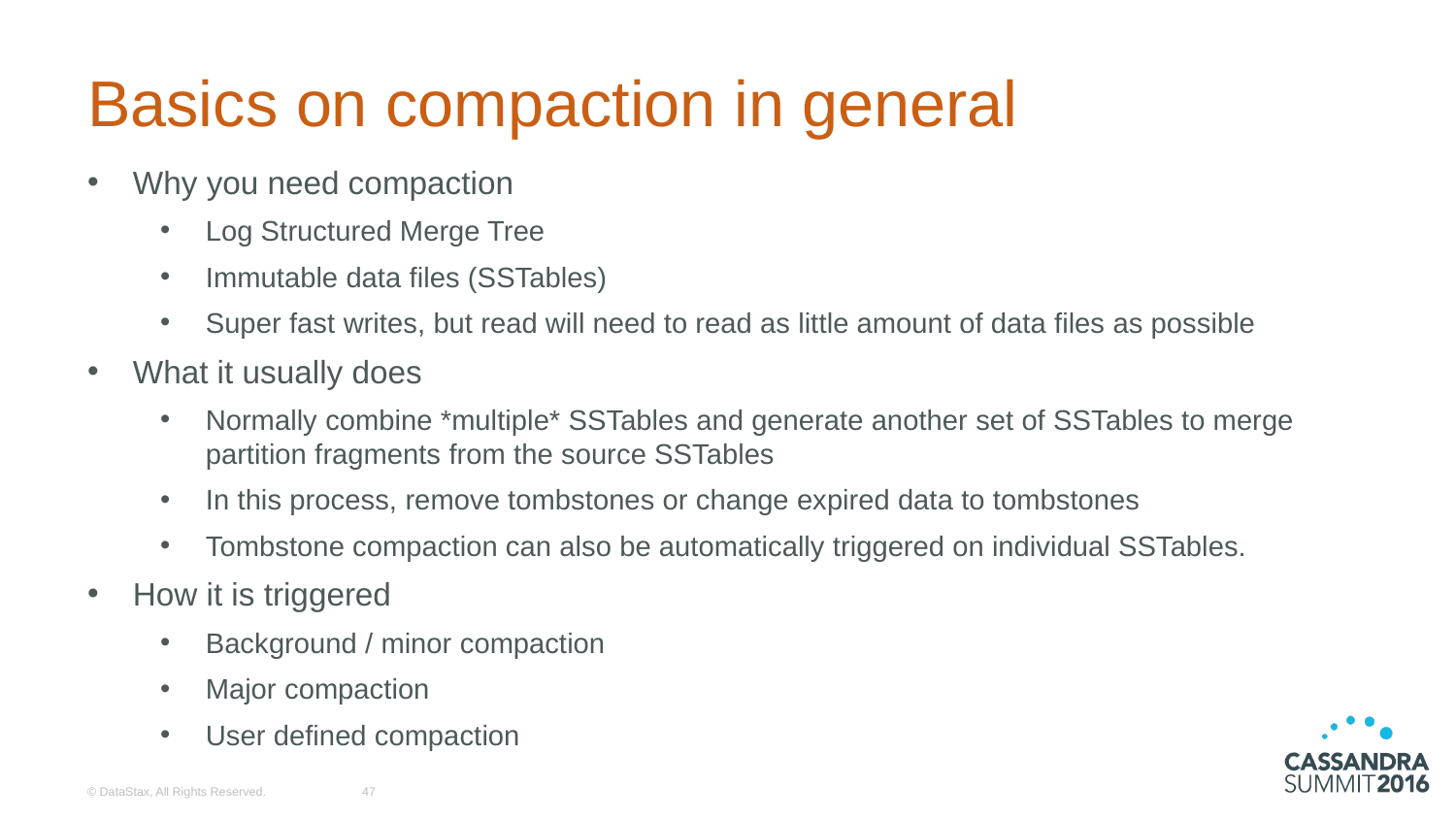

# Basics on compaction in general
Why you need compaction
Log Structured Merge Tree
Immutable data files (SSTables)
Super fast writes, but read will need to read as little amount of data files as possible
What it usually does
Normally combine *multiple* SSTables and generate another set of SSTables to merge partition fragments from the source SSTables
In this process, remove tombstones or change expired data to tombstones
Tombstone compaction can also be automatically triggered on individual SSTables.
How it is triggered
Background / minor compaction
Major compaction
User defined compaction

© DataStax, All Rights Reserved.
47